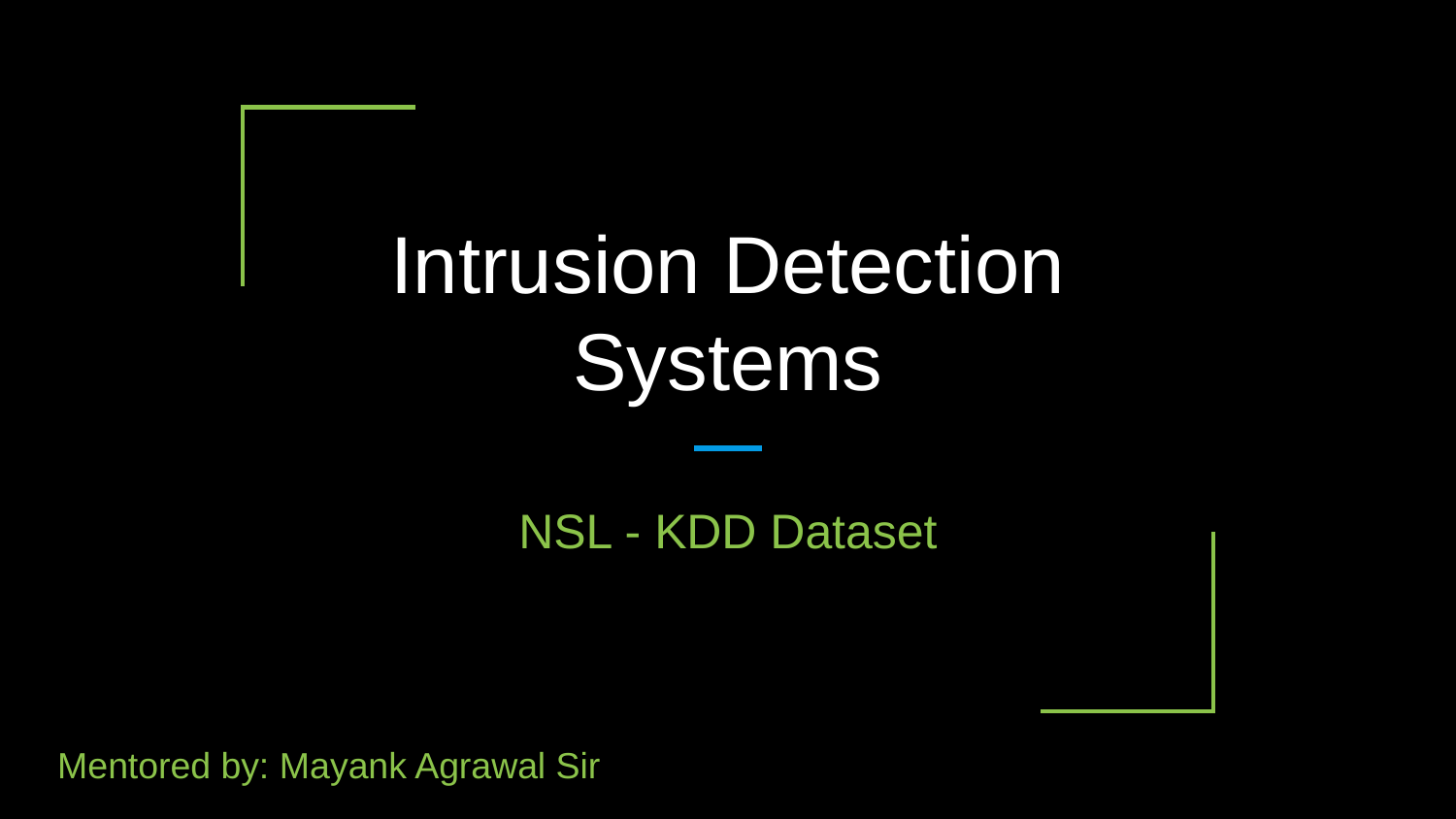

# Intrusion Detection Systems
NSL - KDD Dataset
Mentored by: Mayank Agrawal Sir